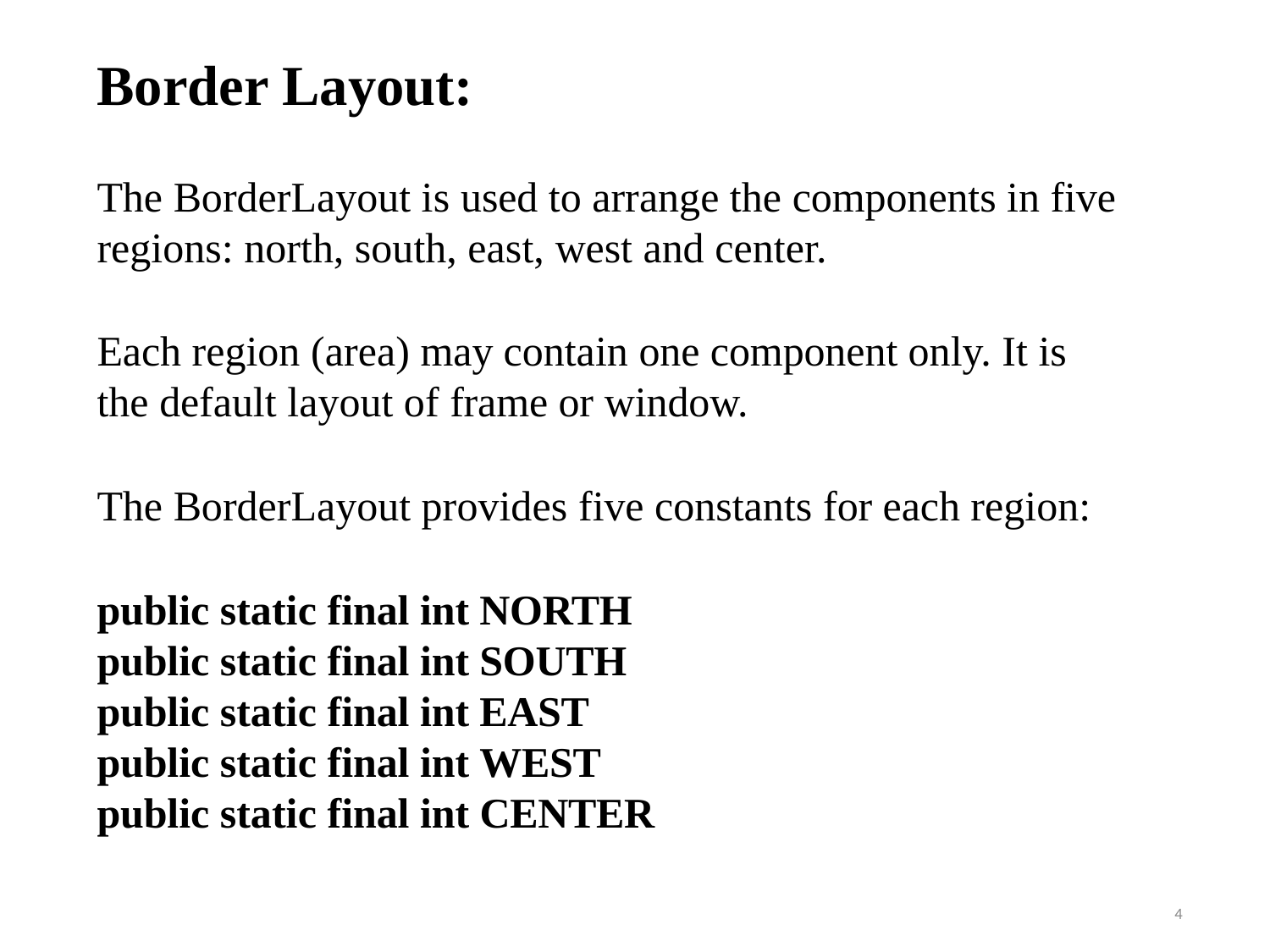

Border Layout:

The BorderLayout is used to arrange the components in five  regions: north, south, east, west and center.

Each region (area) may contain one component only. It is  the default layout of frame or window.

The BorderLayout provides five constants for each region:

public static final int NORTH  public static final int SOUTH  public static final int EAST
public static final int WEST  public static final int CENTER
4